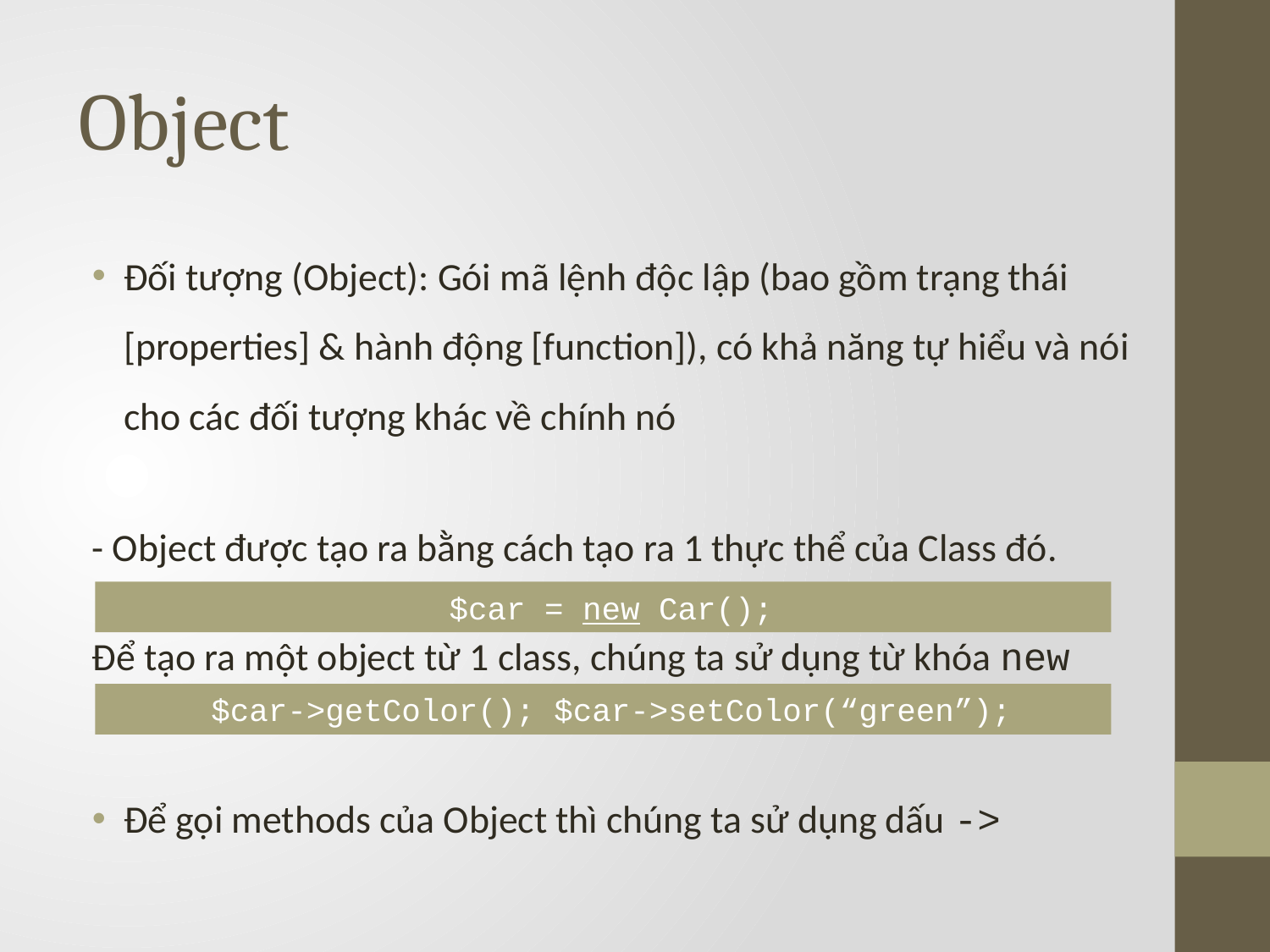

# Object
Đối tượng (Object): Gói mã lệnh độc lập (bao gồm trạng thái [properties] & hành động [function]), có khả năng tự hiểu và nói cho các đối tượng khác về chính nó

- Object được tạo ra bằng cách tạo ra 1 thực thể của Class đó.

Để tạo ra một object từ 1 class, chúng ta sử dụng từ khóa new

Để gọi methods của Object thì chúng ta sử dụng dấu ->
$car = new Car();
$car->getColor(); $car->setColor(“green”);